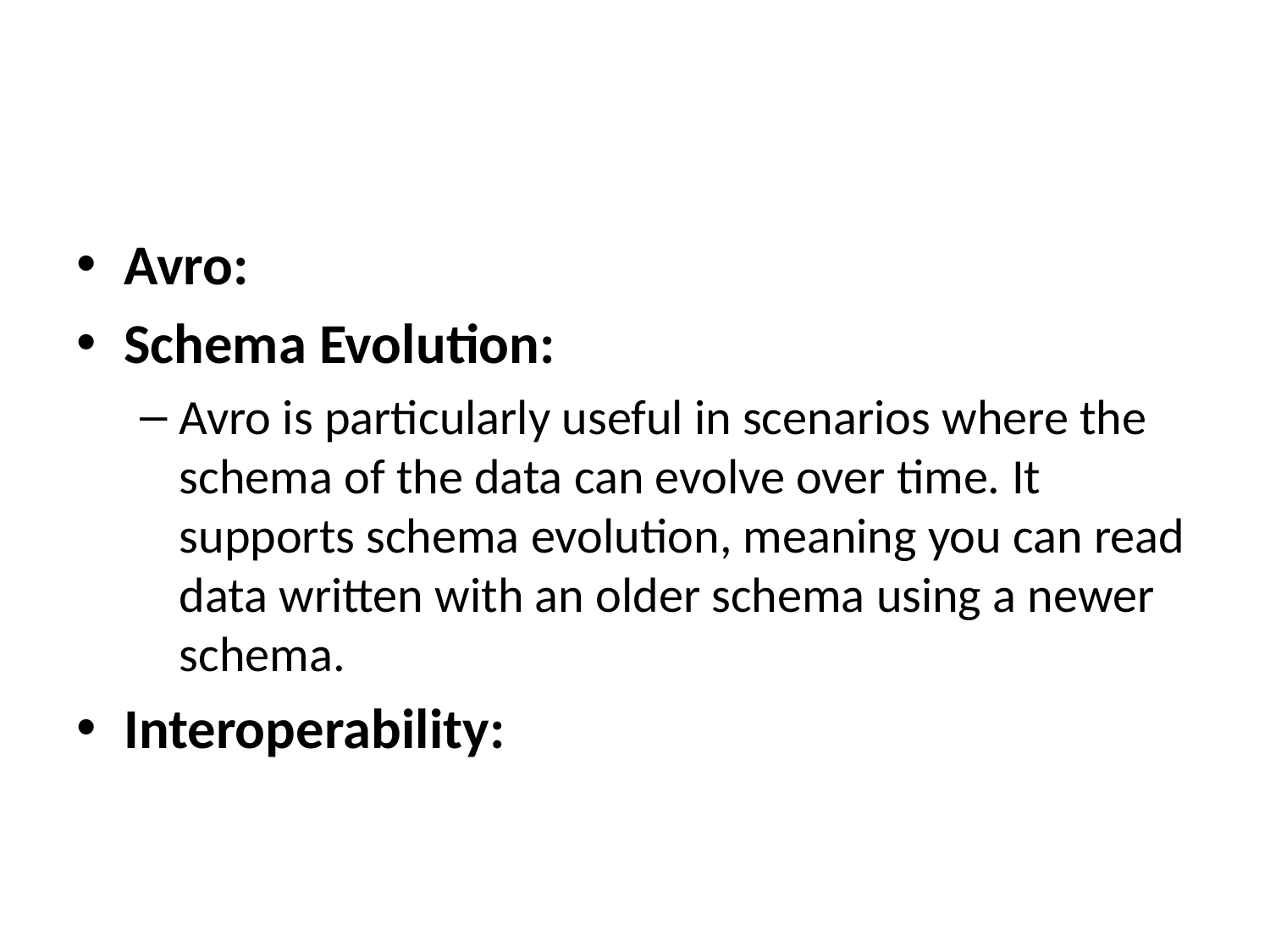

#
Avro:
Schema Evolution:
Avro is particularly useful in scenarios where the schema of the data can evolve over time. It supports schema evolution, meaning you can read data written with an older schema using a newer schema.
Interoperability: